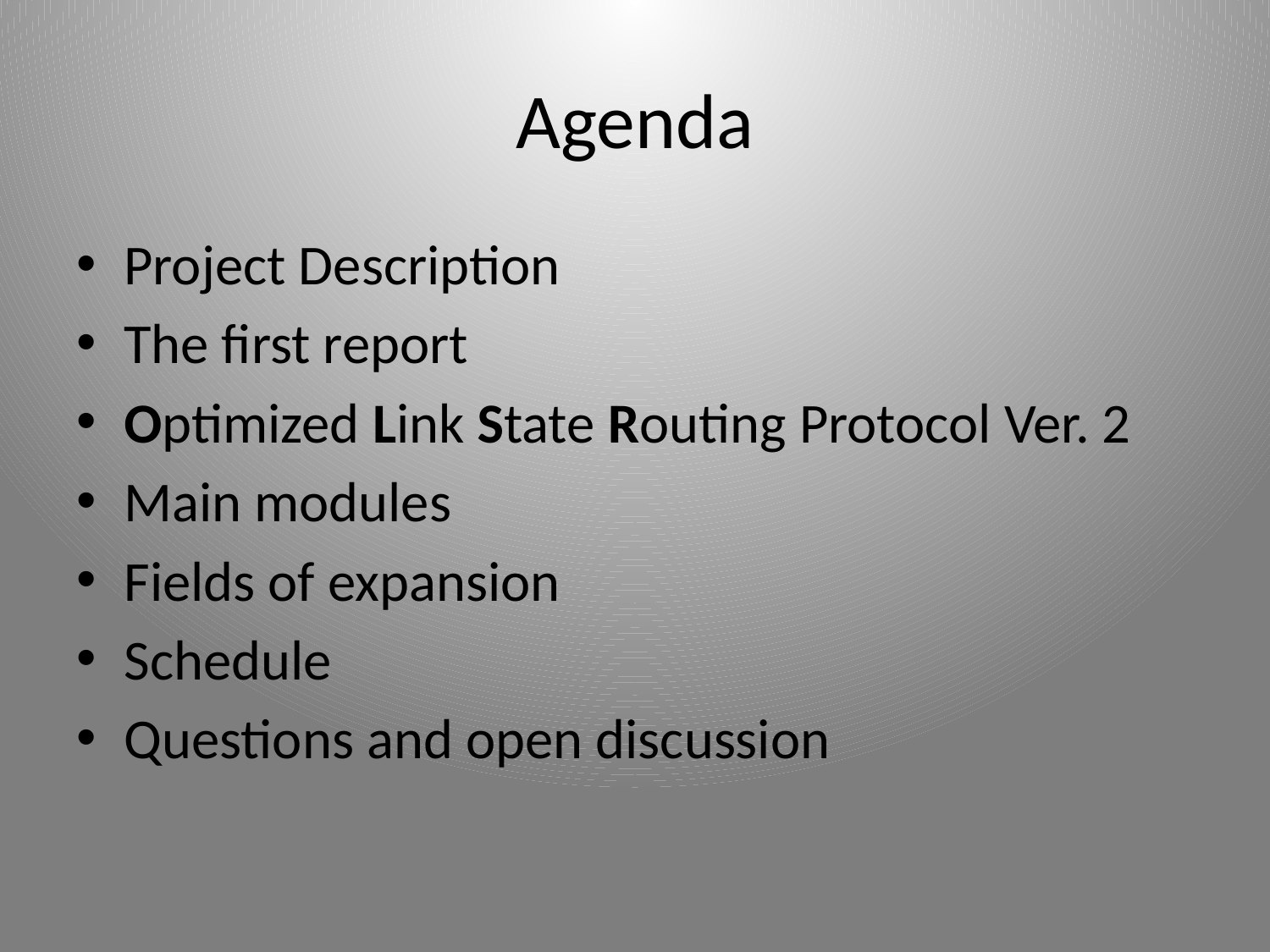

# Agenda
Project Description
The first report
Optimized Link State Routing Protocol Ver. 2
Main modules
Fields of expansion
Schedule
Questions and open discussion